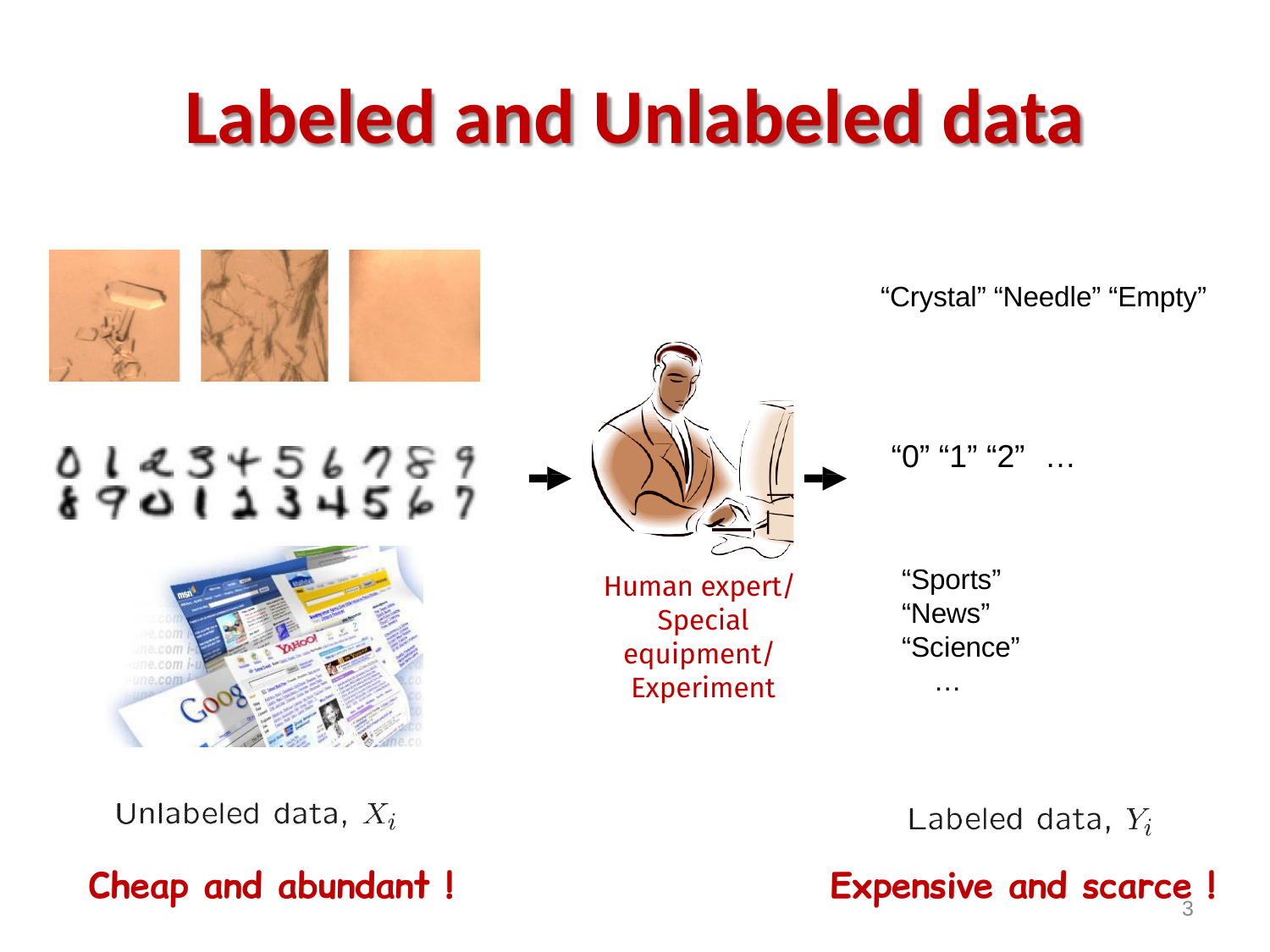

# Labeled and Unlabeled data

“Crystal” “Needle” “Empty”

“0” “1” “2”	…

“Sports”  “News”  “Science”
…
Human expert/  Special equipment/  Experiment

Cheap and abundant !
Expensive and scarce !
3